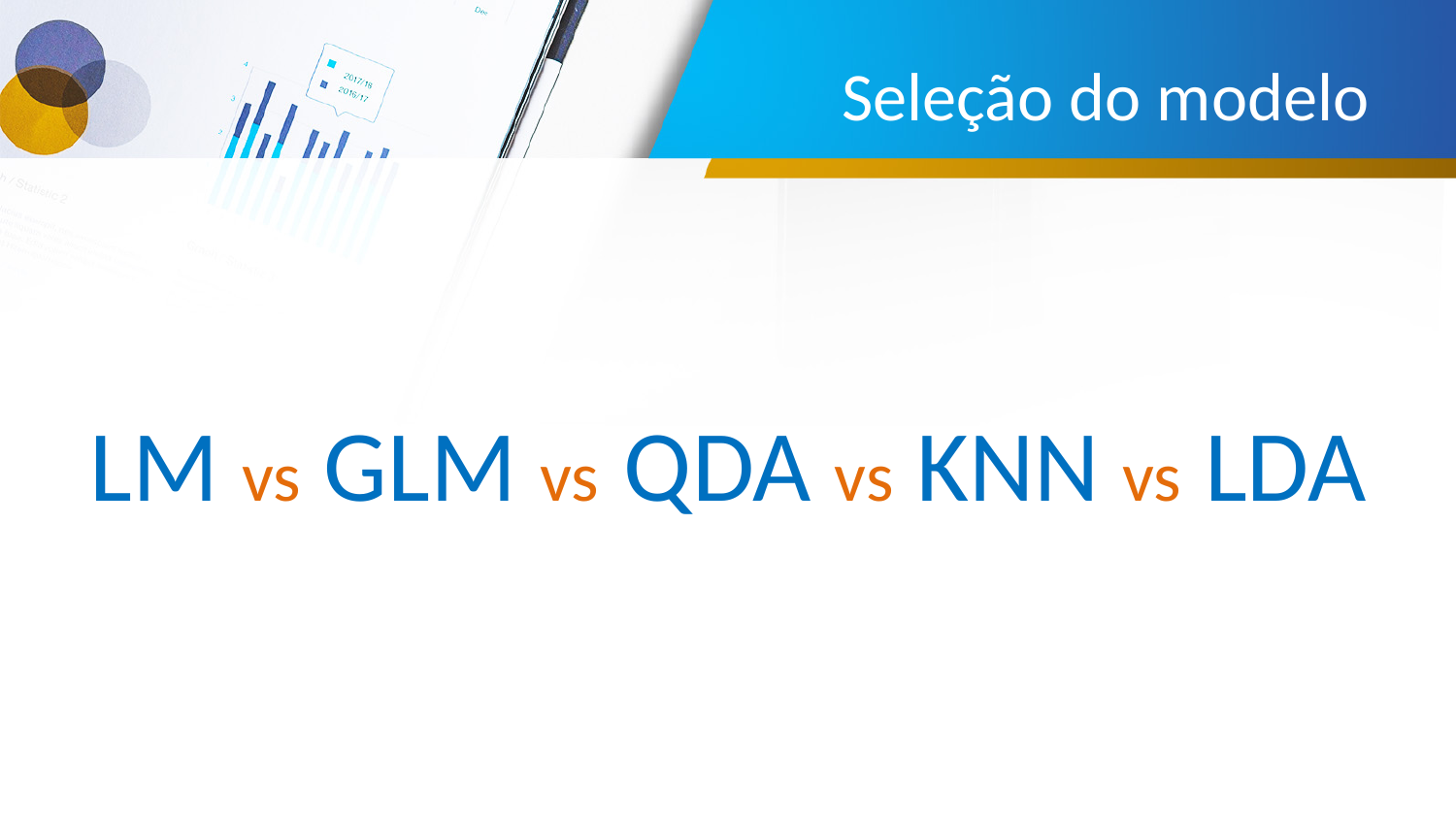

# Seleção do modelo
LM vs GLM vs QDA vs KNN vs LDA